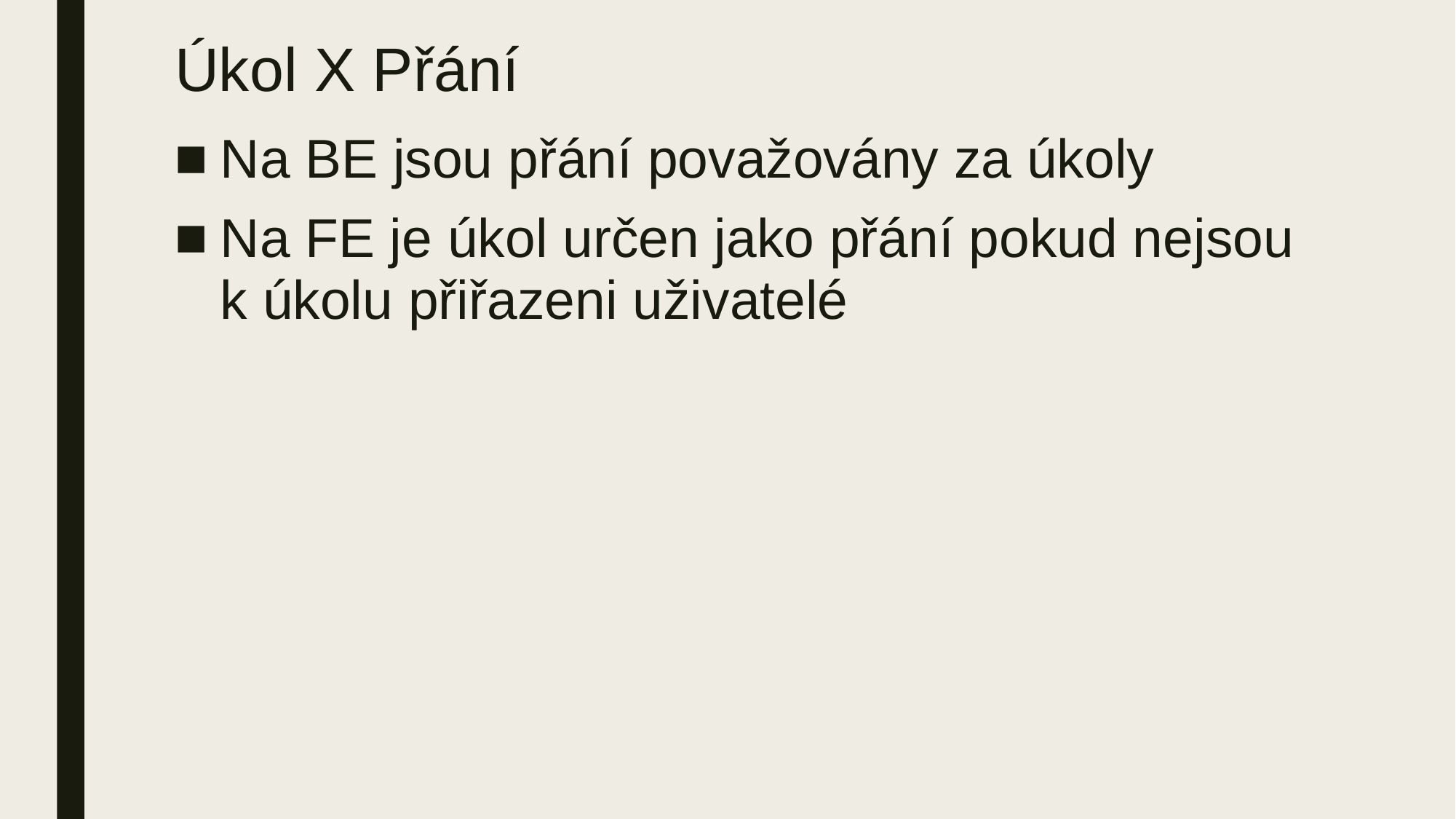

# Úkol X Přání
Na BE jsou přání považovány za úkoly
Na FE je úkol určen jako přání pokud nejsou k úkolu přiřazeni uživatelé